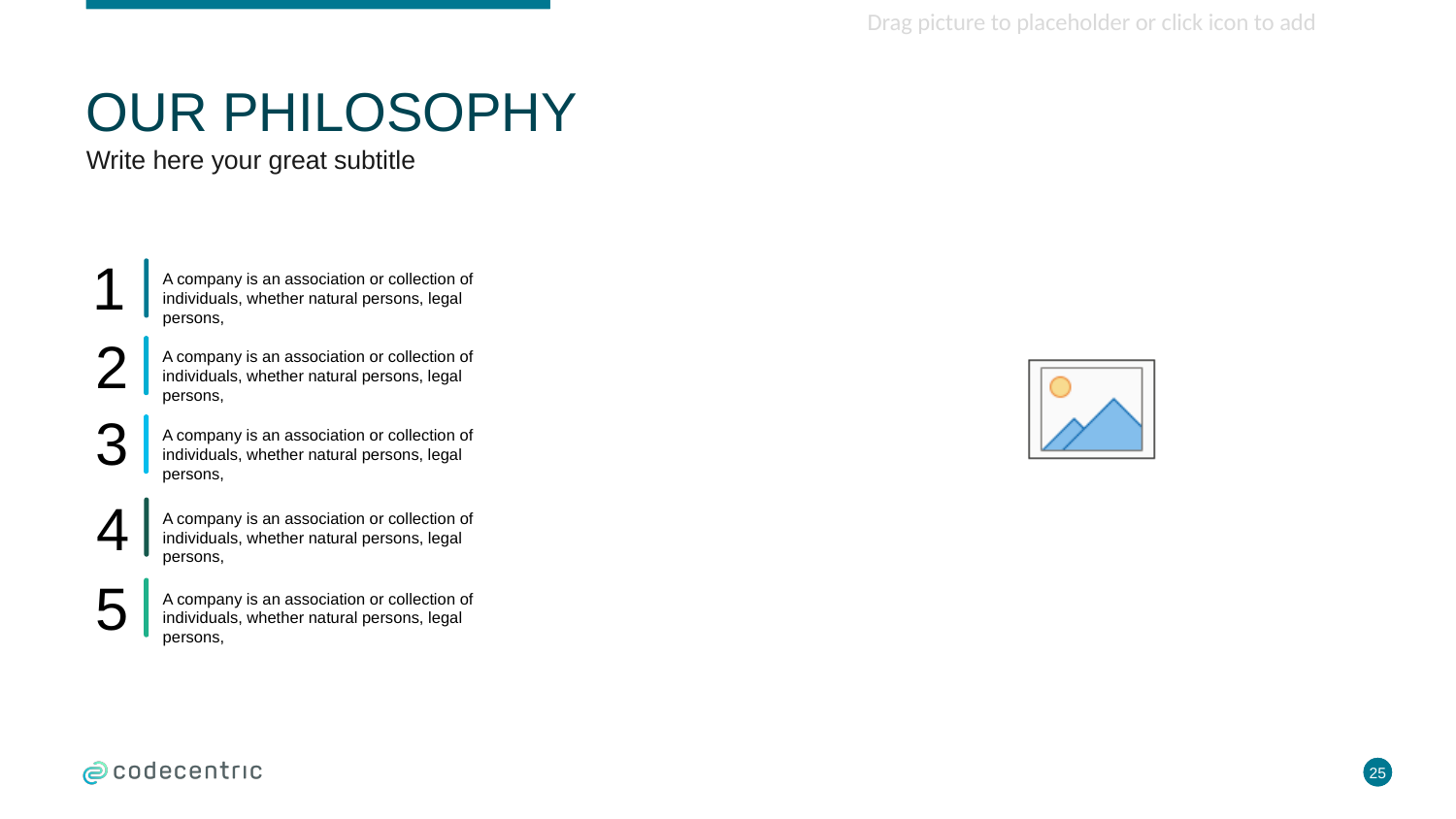

# OUR PHILOSOPHY
Write here your great subtitle
1

A company is an association or collection of individuals, whether natural persons, legal persons,
2

A company is an association or collection of individuals, whether natural persons, legal persons,
3

A company is an association or collection of individuals, whether natural persons, legal persons,
4

A company is an association or collection of individuals, whether natural persons, legal persons,
5

A company is an association or collection of individuals, whether natural persons, legal persons,
25
25